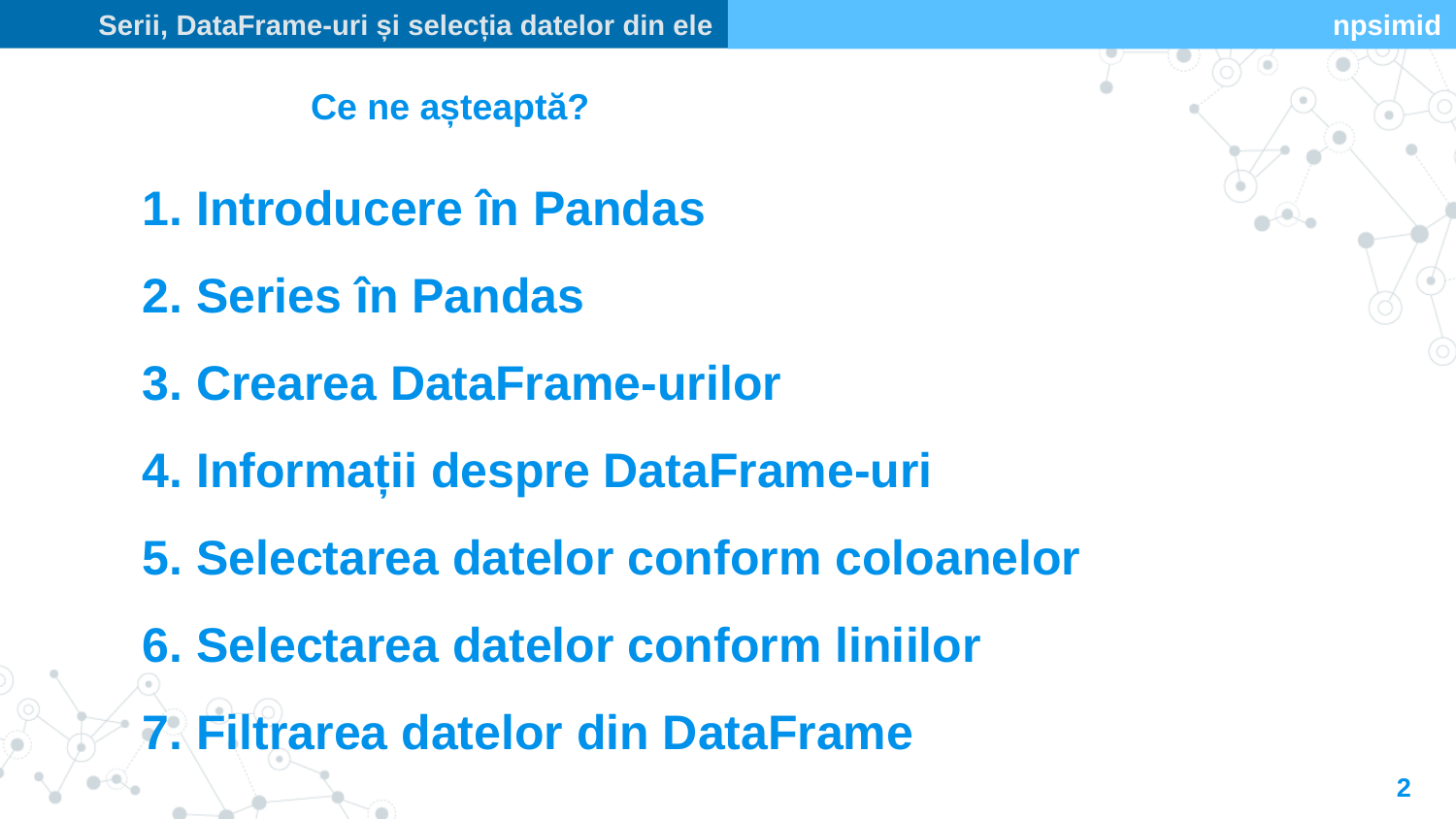

Serii, DataFrame-uri și selecția datelor din ele

npsimid
Ce ne așteaptă?
1. Introducere în Pandas
2. Series în Pandas
3. Crearea DataFrame-urilor
4. Informații despre DataFrame-uri
5. Selectarea datelor conform coloanelor
6. Selectarea datelor conform liniilor
7. Filtrarea datelor din DataFrame
2